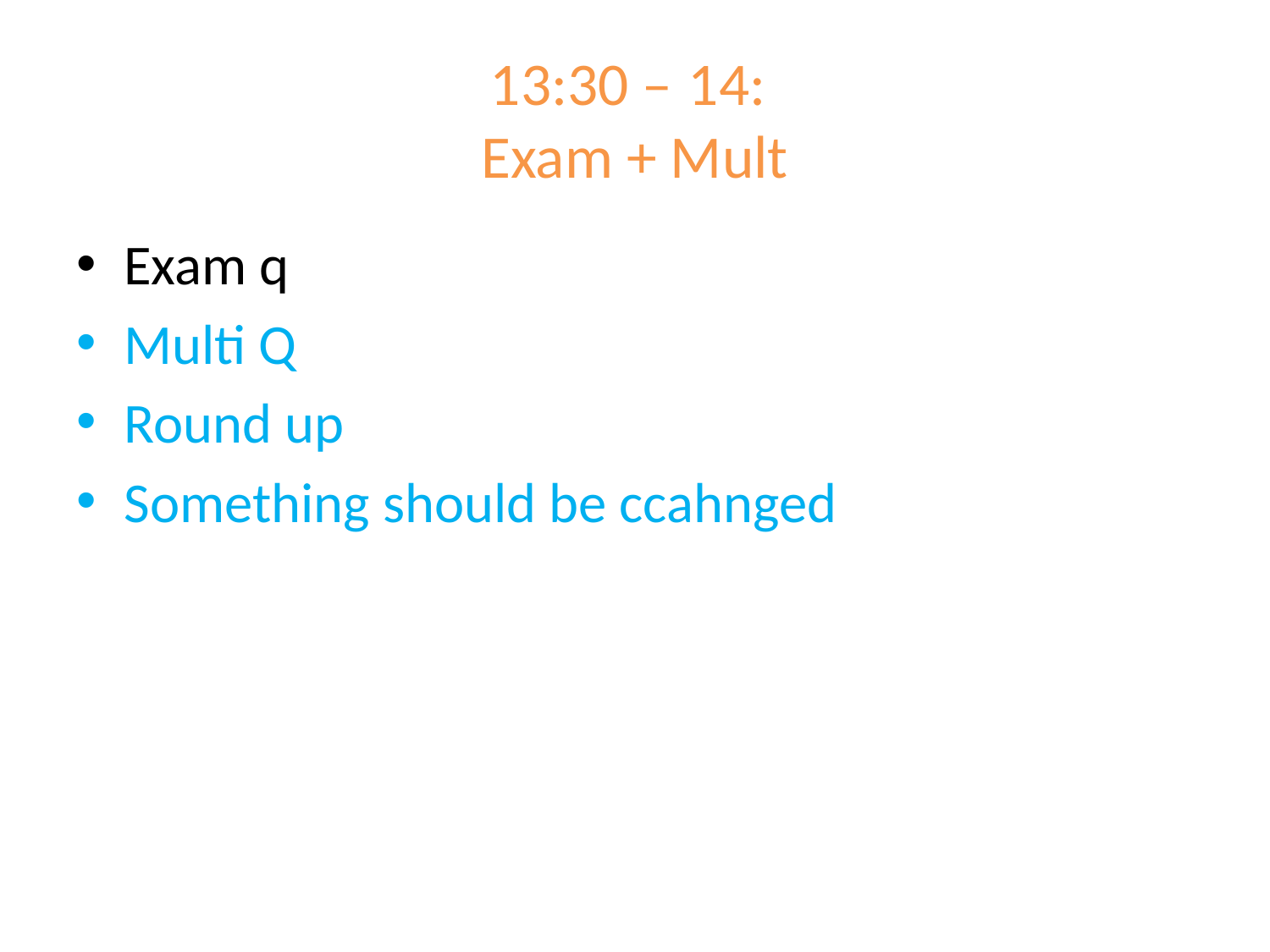

# 13:30 – 	14: Exam + Mult
Exam q
Multi Q
Round up
Something should be ccahnged